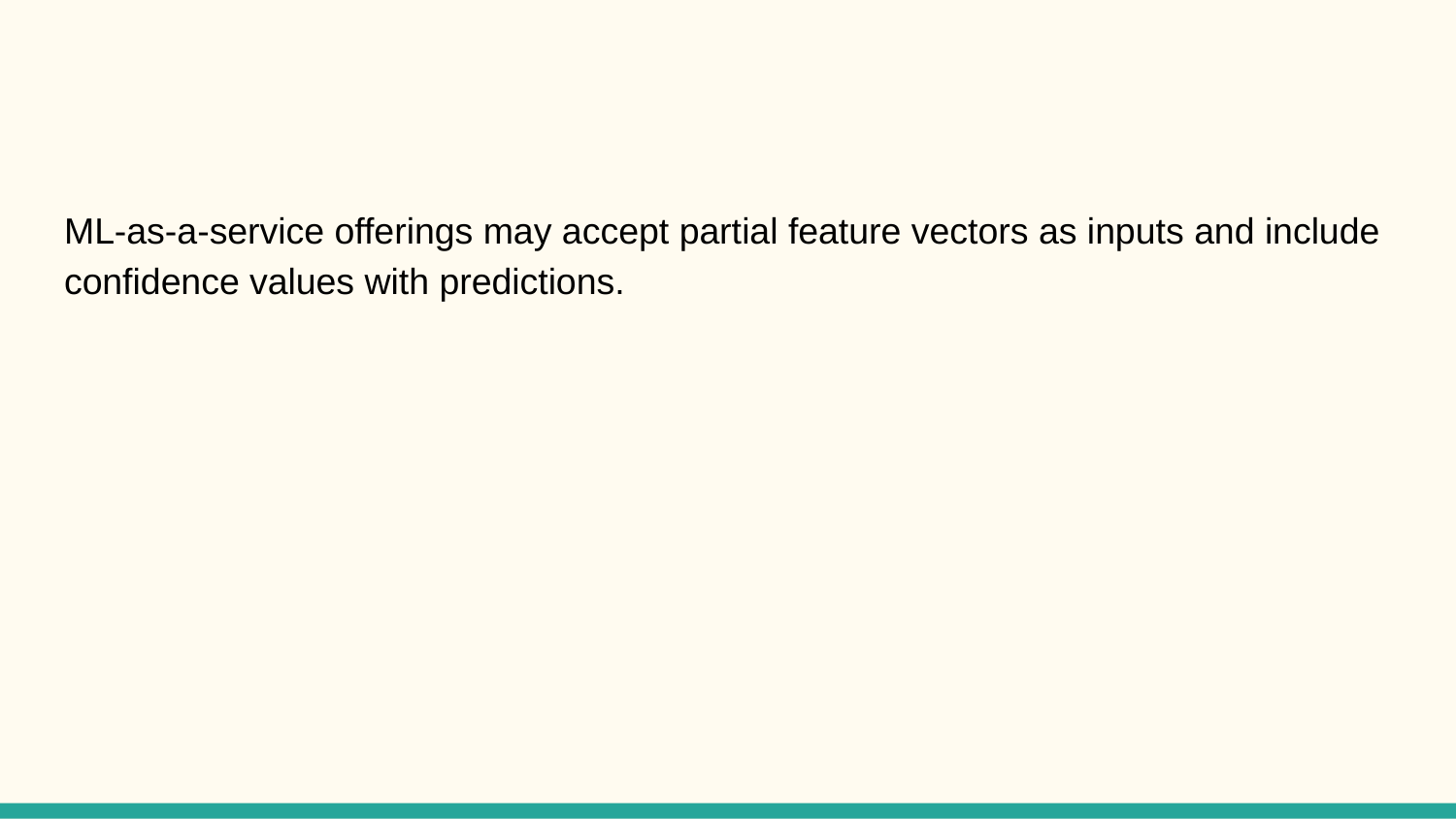

#
ML-as-a-service offerings may accept partial feature vectors as inputs and include confidence values with predictions.